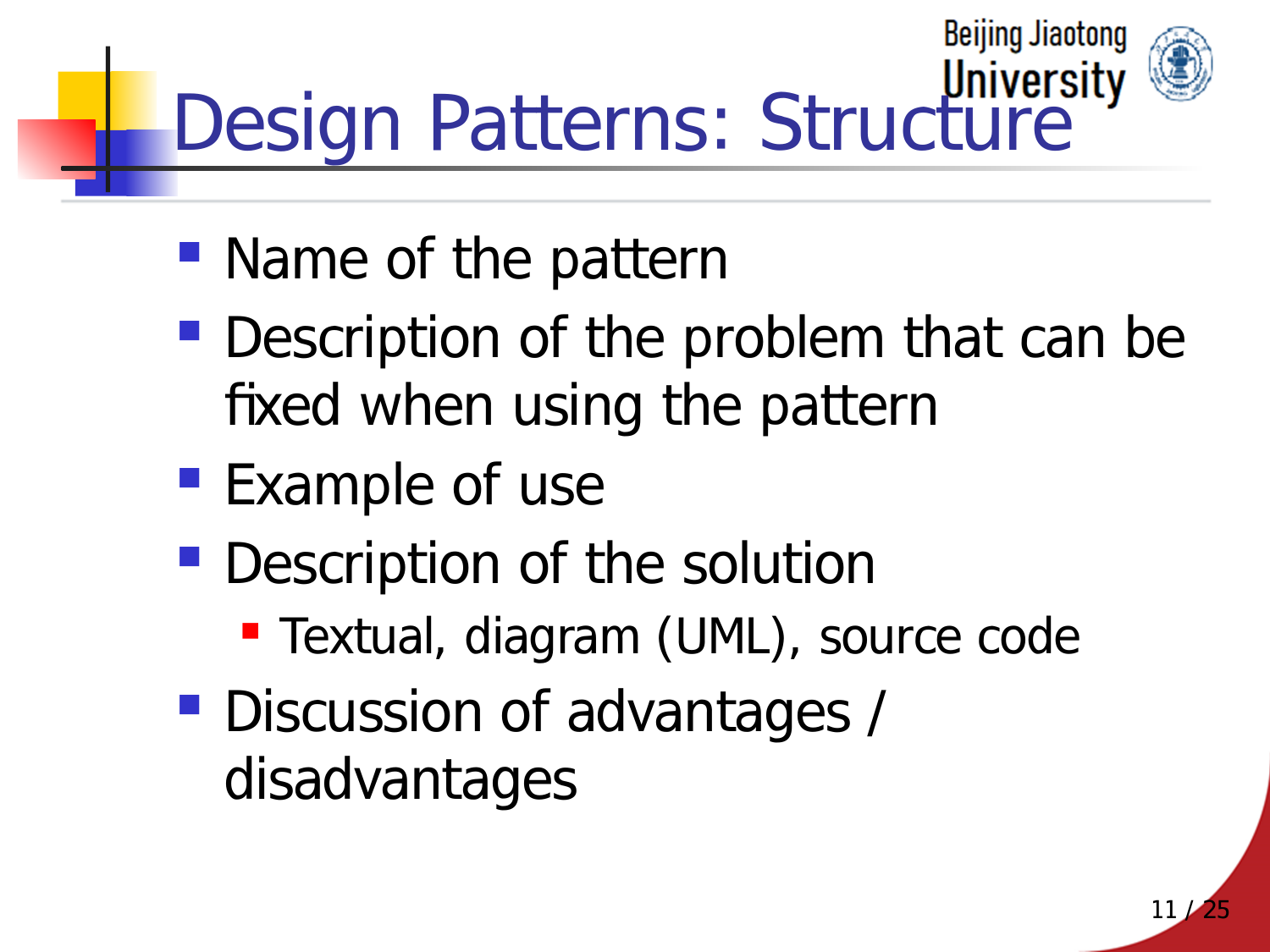

# Design Patterns: Structure
Name of the pattern
Description of the problem that can be fixed when using the pattern
Example of use
Description of the solution
Textual, diagram (UML), source code
Discussion of advantages / disadvantages
11